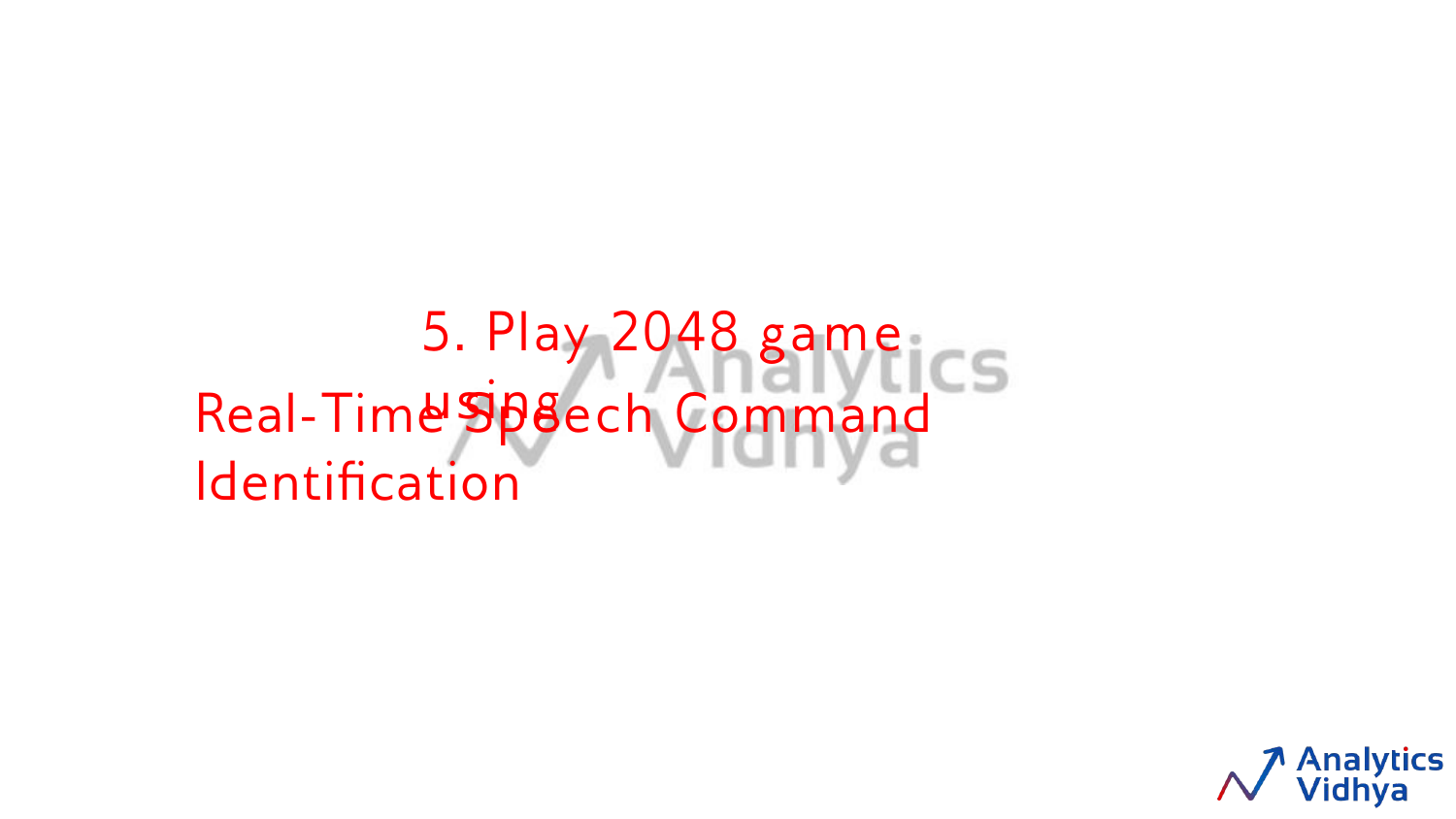

# 5. Play 2048 game using
Real-Time Speech Command Identiﬁcation